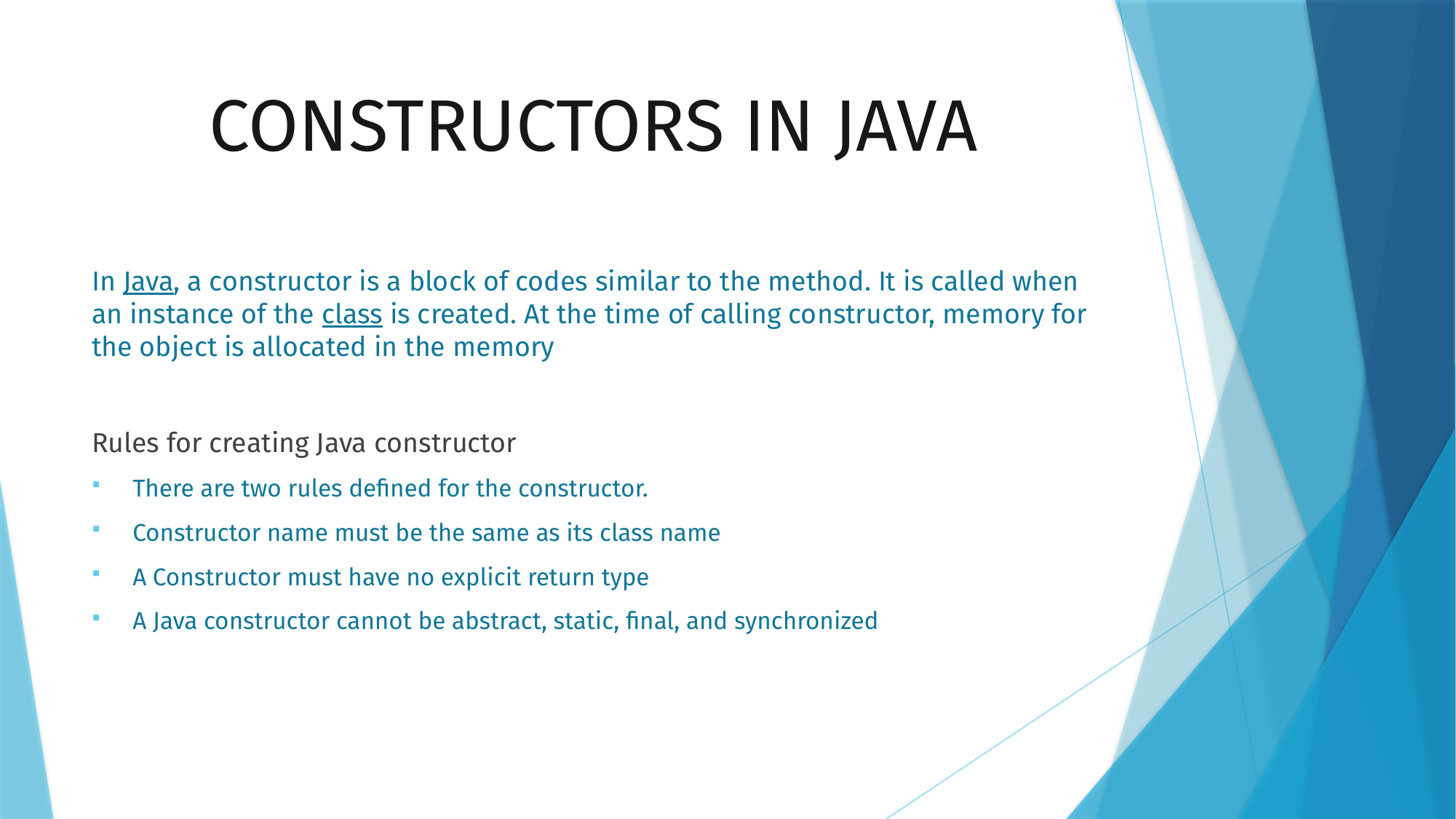

# CONSTRUCTORS IN JAVA
In Java, a constructor is a block of codes similar to the method. It is called when an instance of the class is created. At the time of calling constructor, memory for the object is allocated in the memory

Rules for creating Java constructor
There are two rules defined for the constructor.
Constructor name must be the same as its class name
A Constructor must have no explicit return type
A Java constructor cannot be abstract, static, final, and synchronized